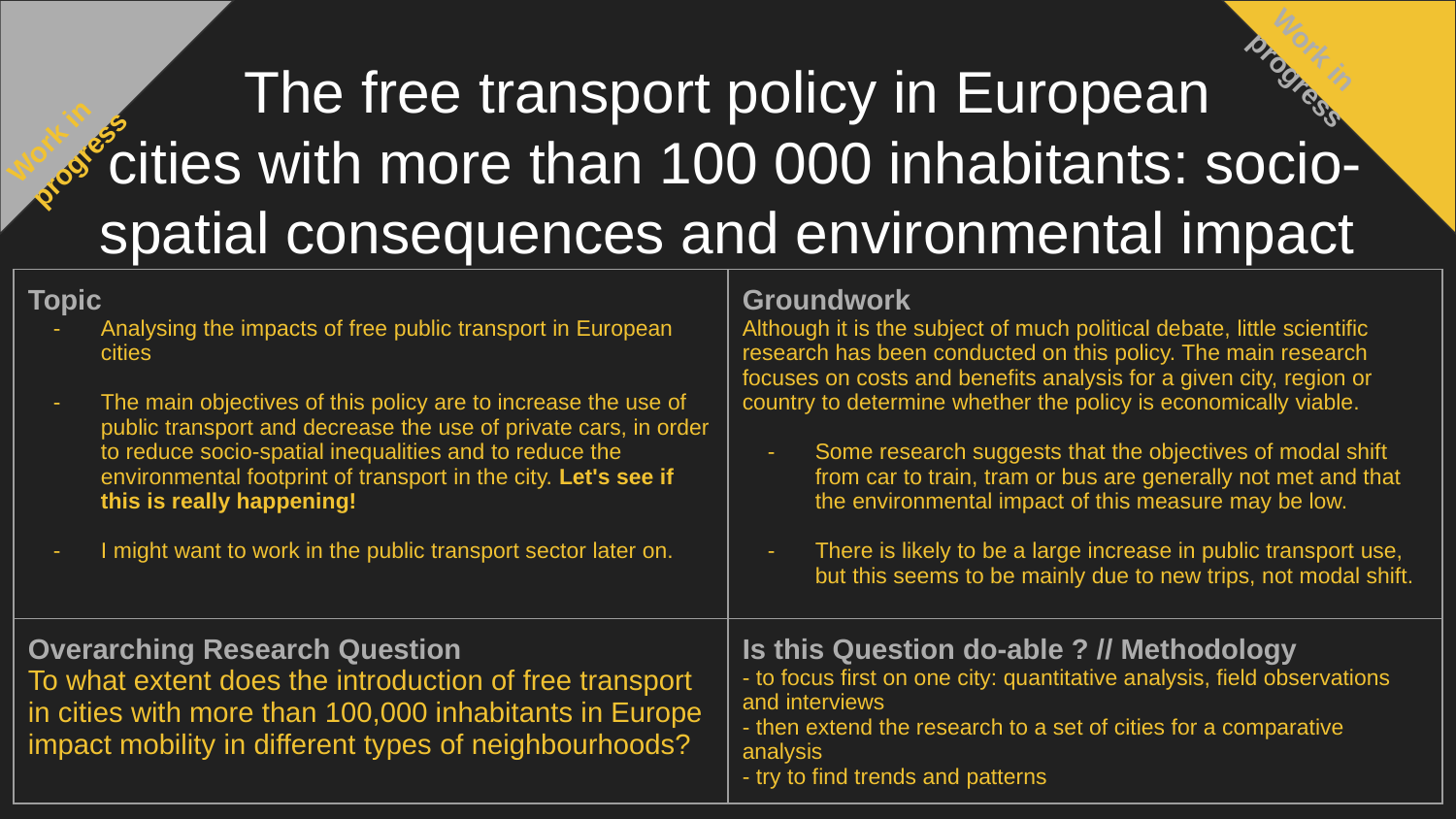

# The free transport policy in European
 cities with more than 100 000 inhabitants: socio-spatial consequences and environmental impact

Work in progress
Work in progress
| Topic Analysing the impacts of free public transport in European cities The main objectives of this policy are to increase the use of public transport and decrease the use of private cars, in order to reduce socio-spatial inequalities and to reduce the environmental footprint of transport in the city. Let's see if this is really happening! I might want to work in the public transport sector later on. | Groundwork Although it is the subject of much political debate, little scientific research has been conducted on this policy. The main research focuses on costs and benefits analysis for a given city, region or country to determine whether the policy is economically viable. Some research suggests that the objectives of modal shift from car to train, tram or bus are generally not met and that the environmental impact of this measure may be low. There is likely to be a large increase in public transport use, but this seems to be mainly due to new trips, not modal shift. |
| --- | --- |
| Overarching Research Question To what extent does the introduction of free transport in cities with more than 100,000 inhabitants in Europe impact mobility in different types of neighbourhoods? | Is this Question do-able ? // Methodology - to focus first on one city: quantitative analysis, field observations and interviews - then extend the research to a set of cities for a comparative analysis - try to find trends and patterns |